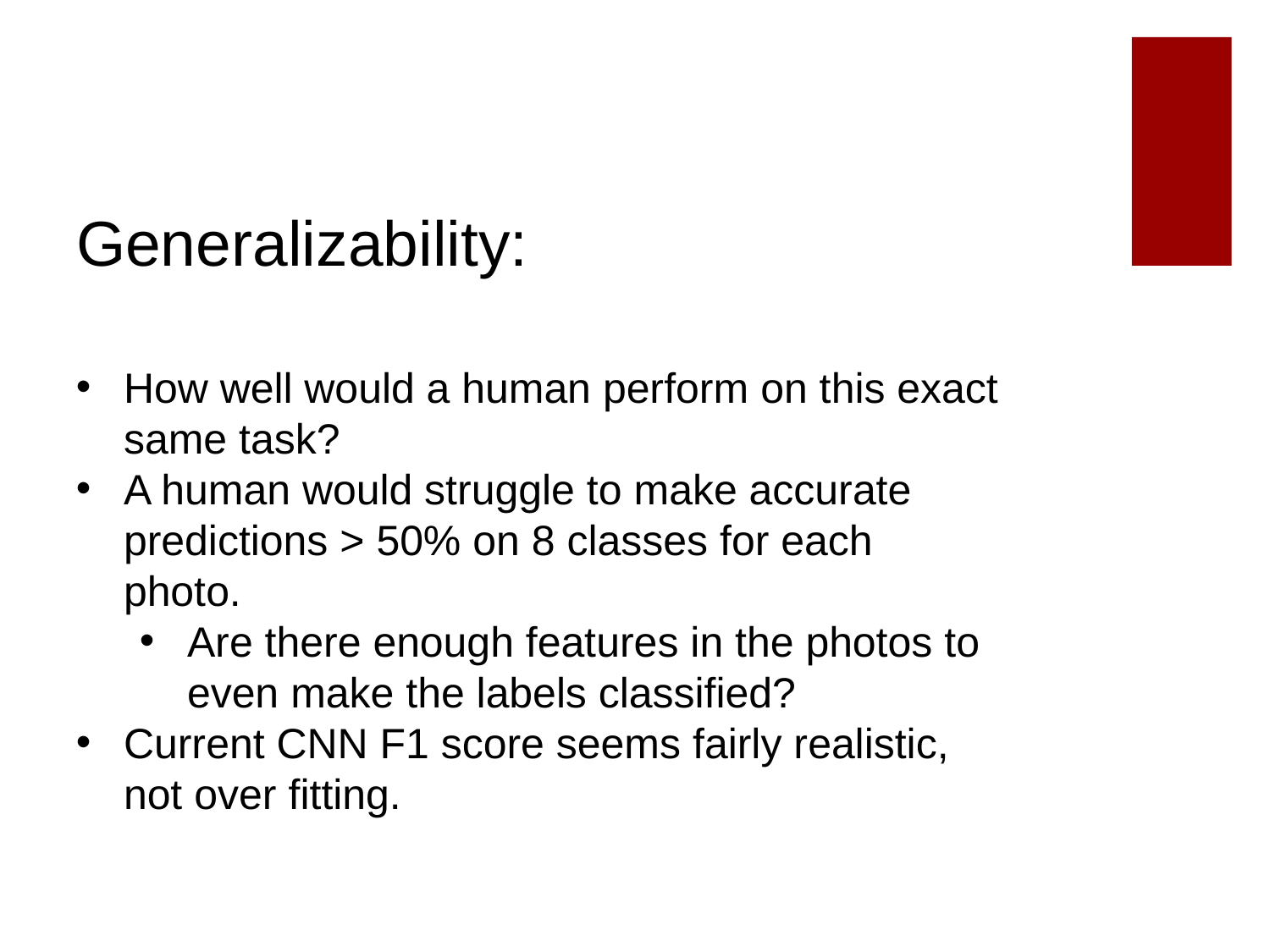

# Generalizability:
How well would a human perform on this exact same task?
A human would struggle to make accurate predictions > 50% on 8 classes for each photo.
Are there enough features in the photos to even make the labels classified?
Current CNN F1 score seems fairly realistic, not over fitting.